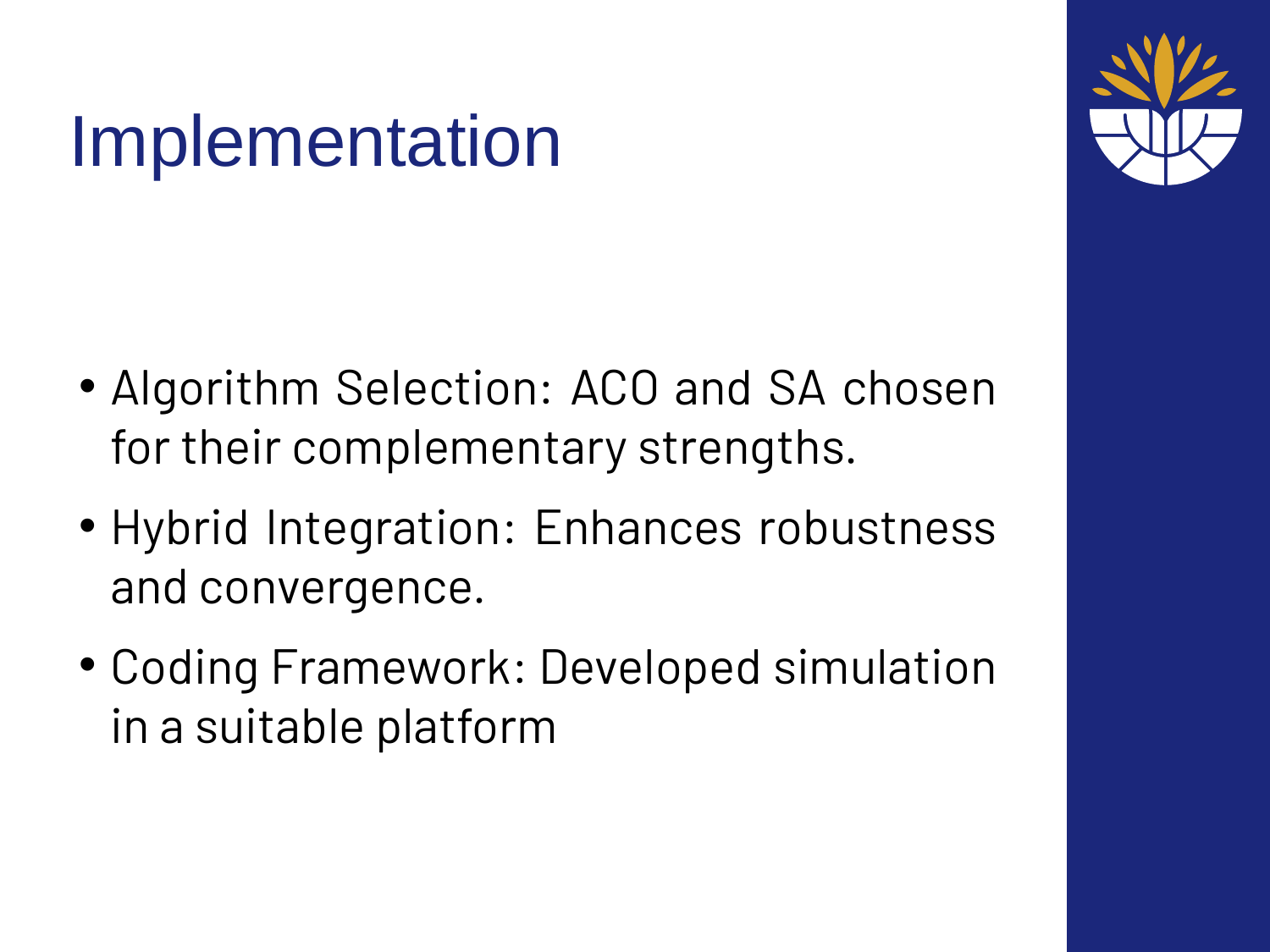

# Implementation
Algorithm Selection: ACO and SA chosen for their complementary strengths.
Hybrid Integration: Enhances robustness and convergence.
Coding Framework: Developed simulation in a suitable platform